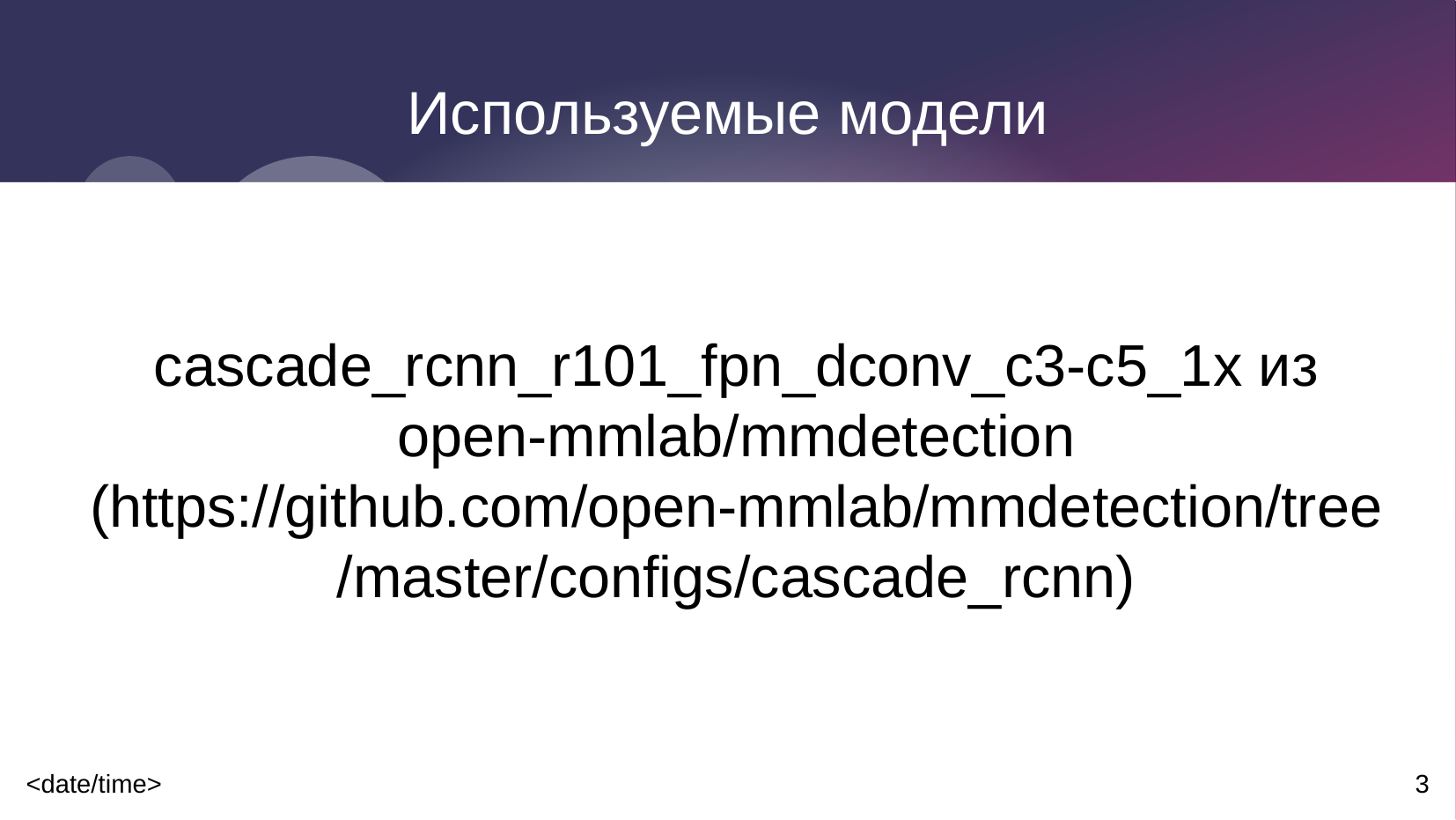

# Используемые модели
cascade_rcnn_r101_fpn_dconv_c3-c5_1x из open-mmlab/mmdetection (https://github.com/open-mmlab/mmdetection/tree/master/configs/cascade_rcnn)